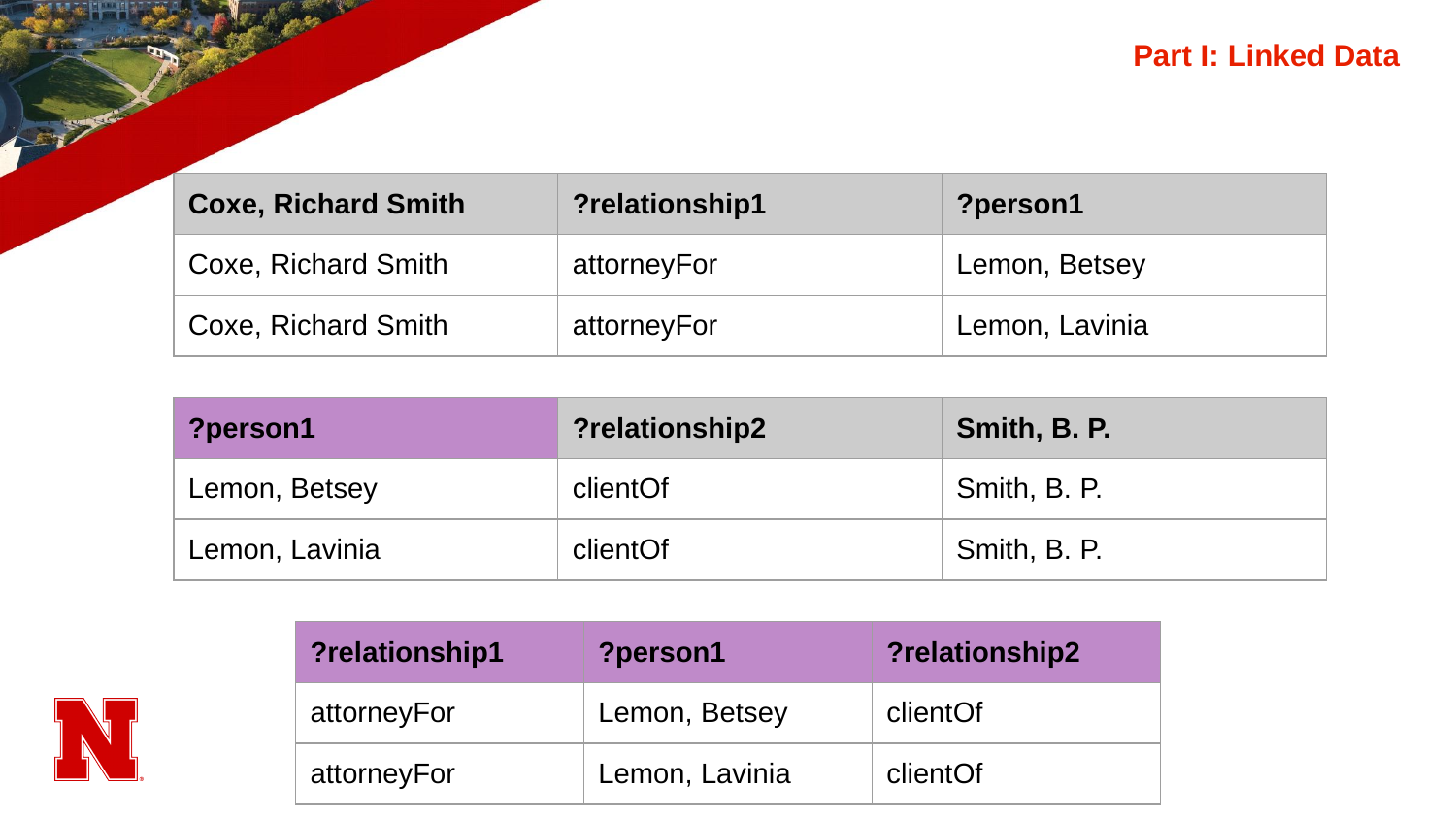

# Part I: Linked Data

| Coxe, Richard Smith | ?relationship1 | ?person1 |
| --- | --- | --- |
| Coxe, Richard Smith | attorneyFor | Lemon, Betsey |
| Coxe, Richard Smith | attorneyFor | Lemon, Lavinia |
| ?person1 | ?relationship2 | Smith, B. P. |
| --- | --- | --- |
| Lemon, Betsey | clientOf | Smith, B. P. |
| Lemon, Lavinia | clientOf | Smith, B. P. |
| ?relationship1 | ?person1 | ?relationship2 |
| --- | --- | --- |
| attorneyFor | Lemon, Betsey | clientOf |
| attorneyFor | Lemon, Lavinia | clientOf |